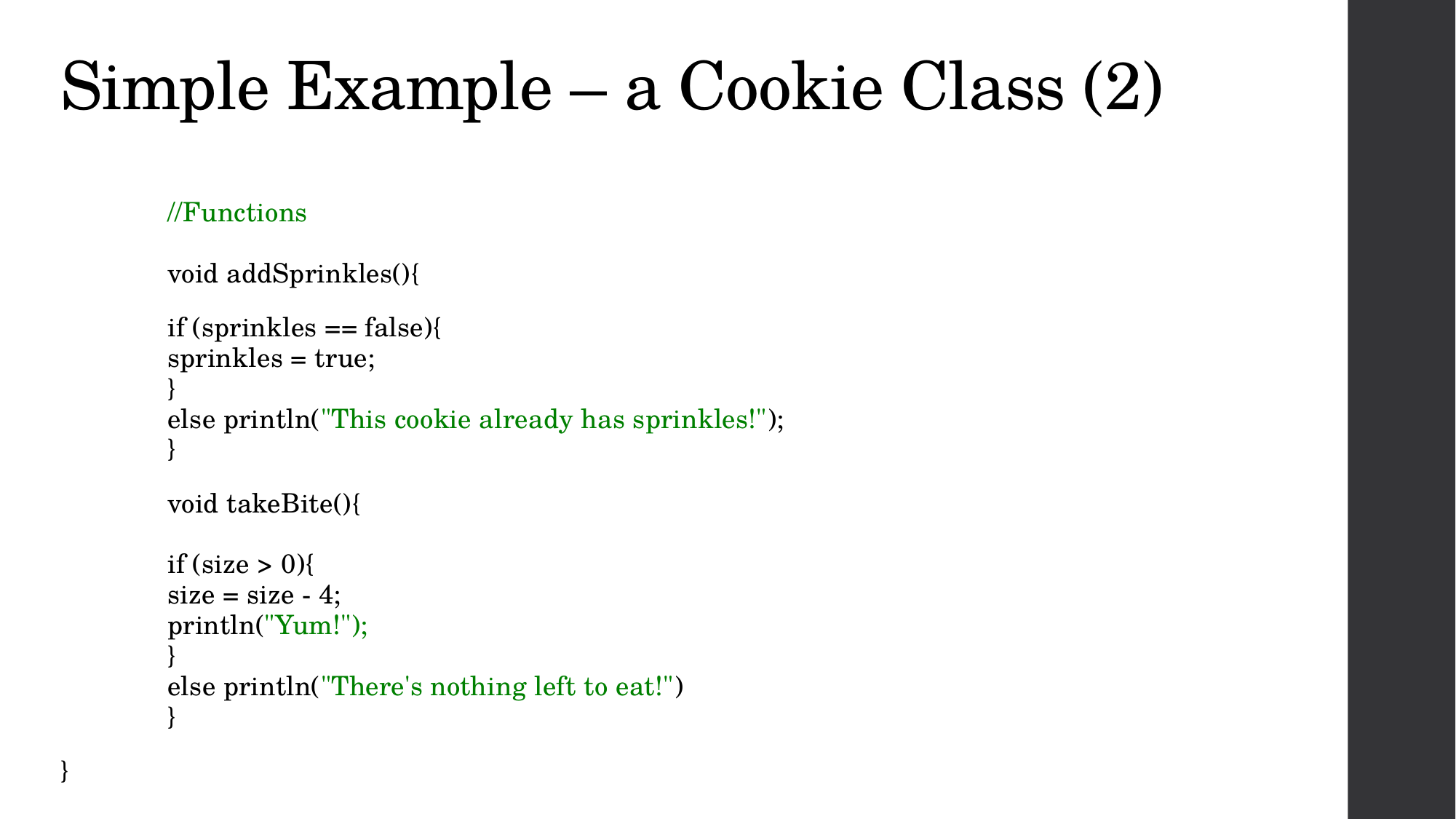

# Simple Example – a Cookie Class (2)
	//Functions
	void addSprinkles(){
		if (sprinkles == false){
			sprinkles = true;
		}
		else println("This cookie already has sprinkles!");
	}
	void takeBite(){
		if (size > 0){
			size = size - 4;
			println("Yum!");
		}
		else println("There's nothing left to eat!")
	}
}